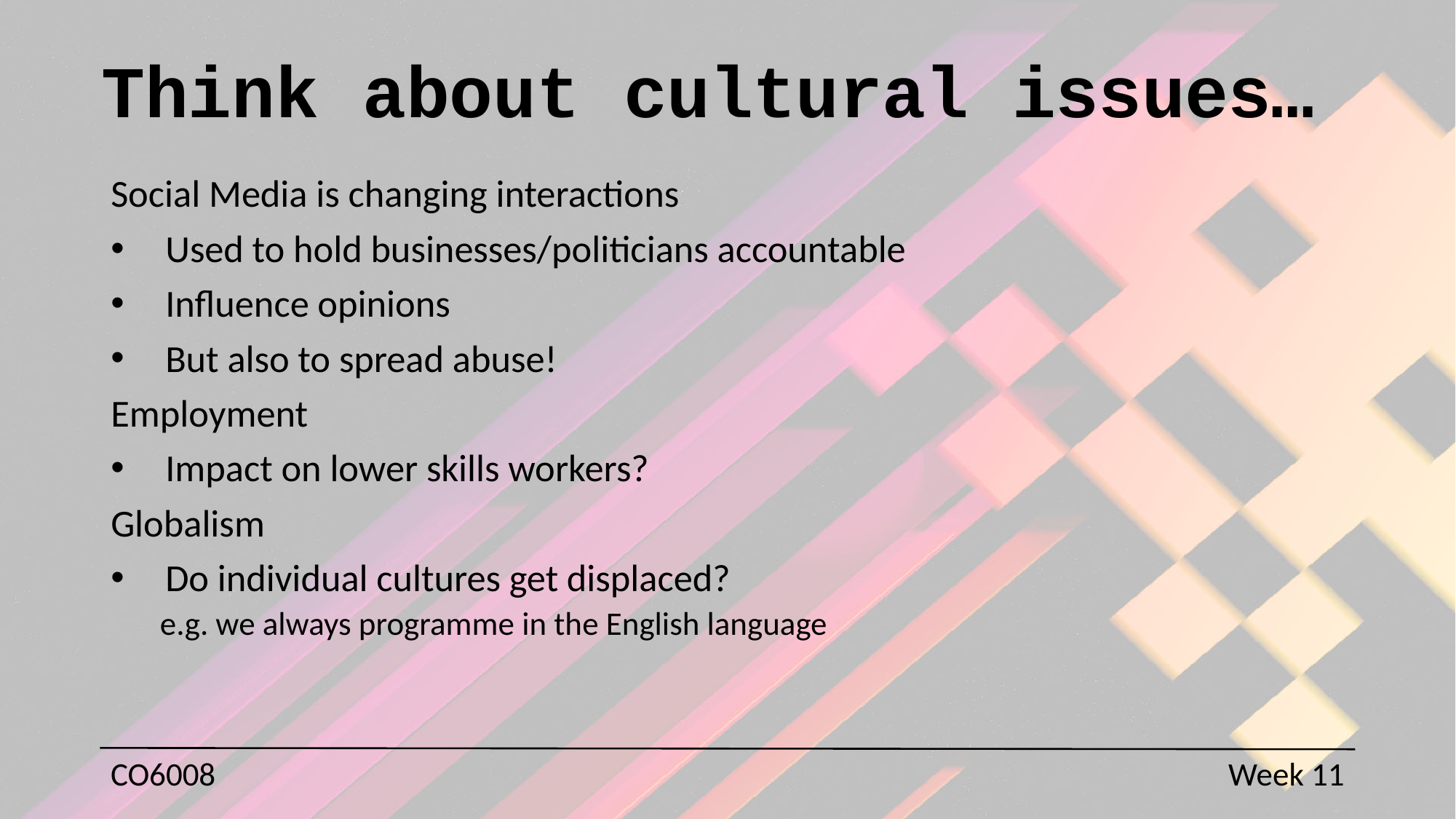

# Think about cultural issues…
Social Media is changing interactions
Used to hold businesses/politicians accountable
Influence opinions
But also to spread abuse!
Employment
Impact on lower skills workers?
Globalism
Do individual cultures get displaced?
e.g. we always programme in the English language